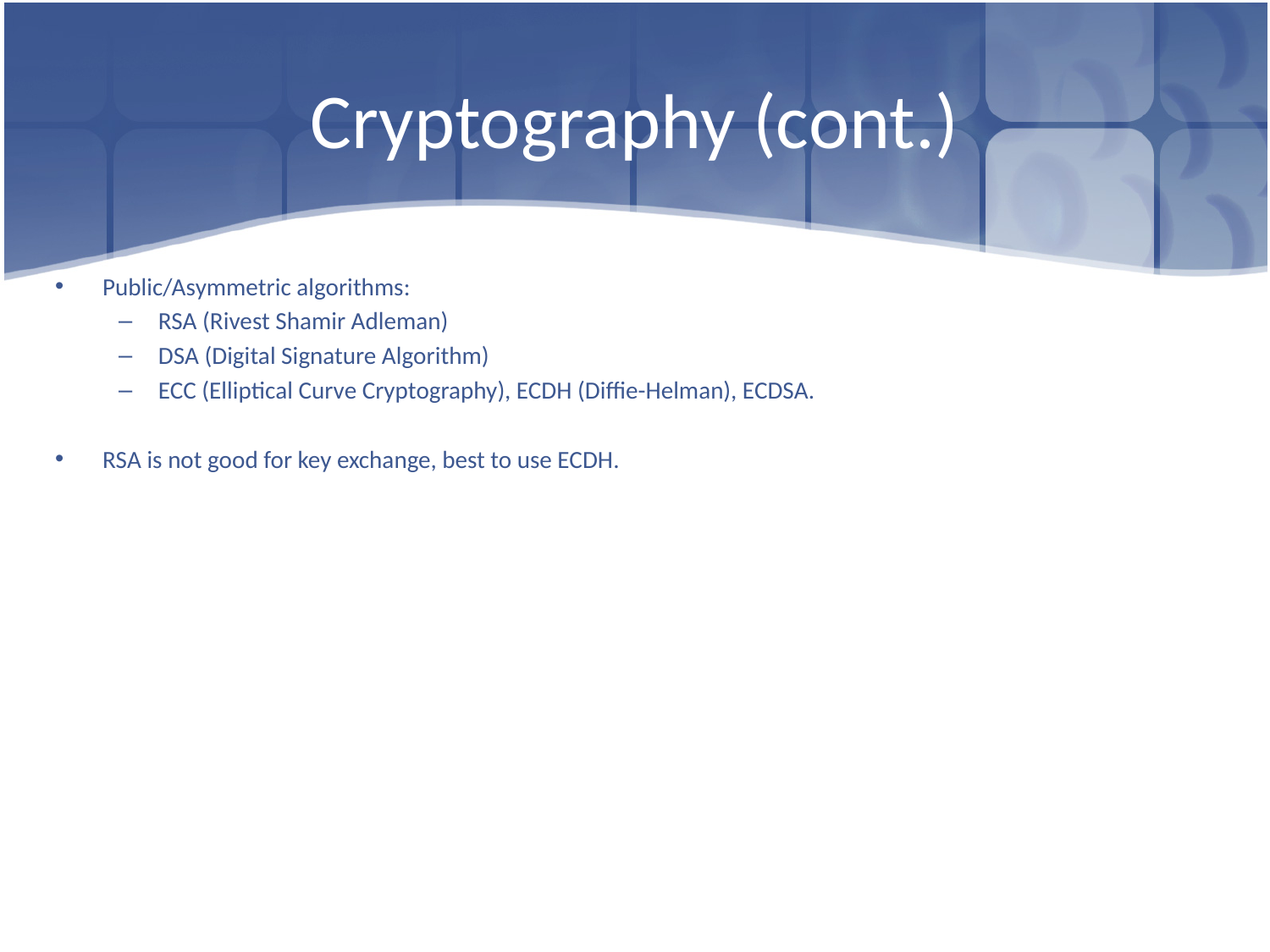

# Cryptography (cont.)
Public/Asymmetric algorithms:
RSA (Rivest Shamir Adleman)
DSA (Digital Signature Algorithm)
ECC (Elliptical Curve Cryptography), ECDH (Diffie-Helman), ECDSA.

RSA is not good for key exchange, best to use ECDH.